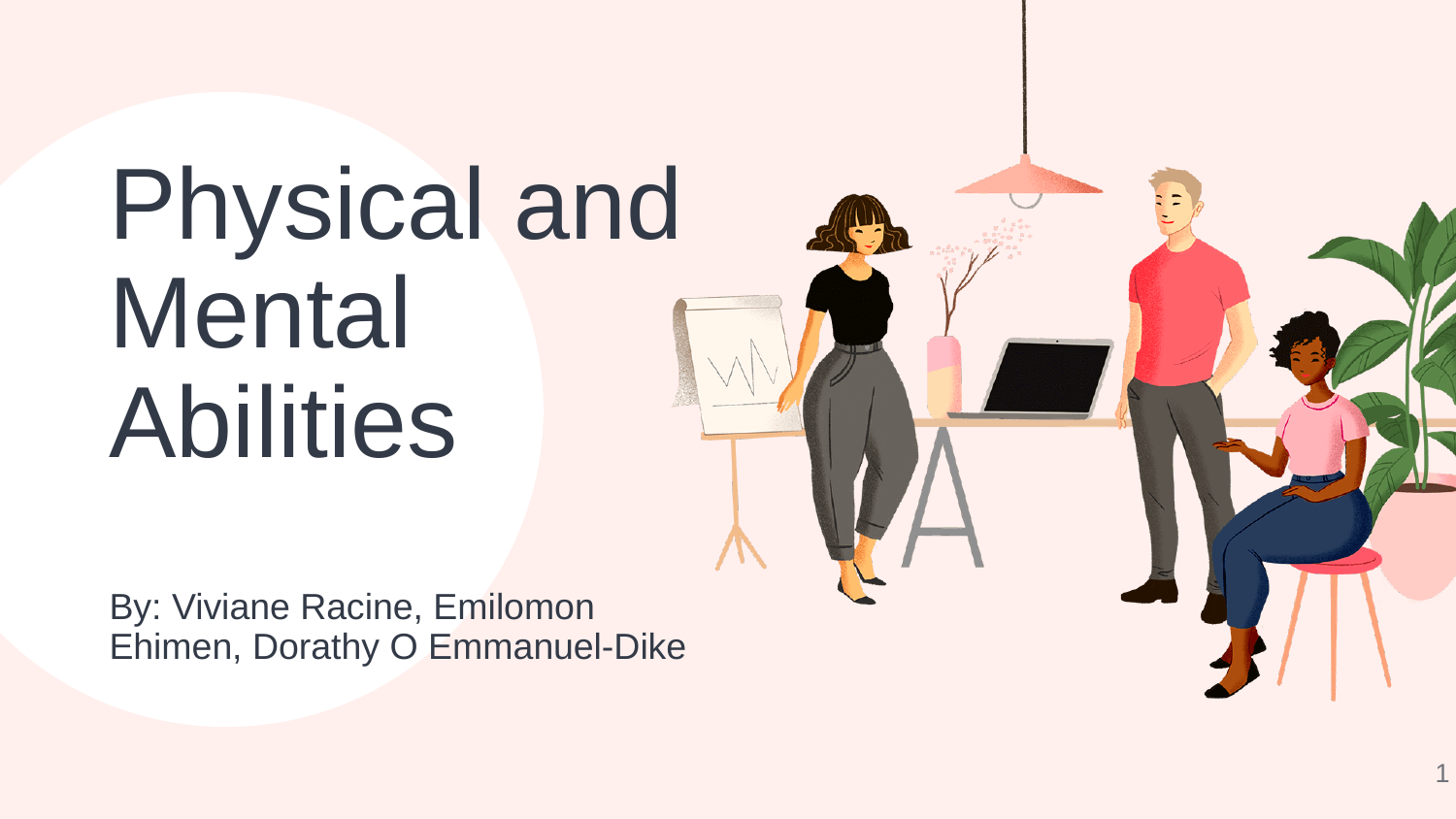

# Physical and Mental Abilities

By: Viviane Racine, Emilomon Ehimen, Dorathy O Emmanuel-Dike
1